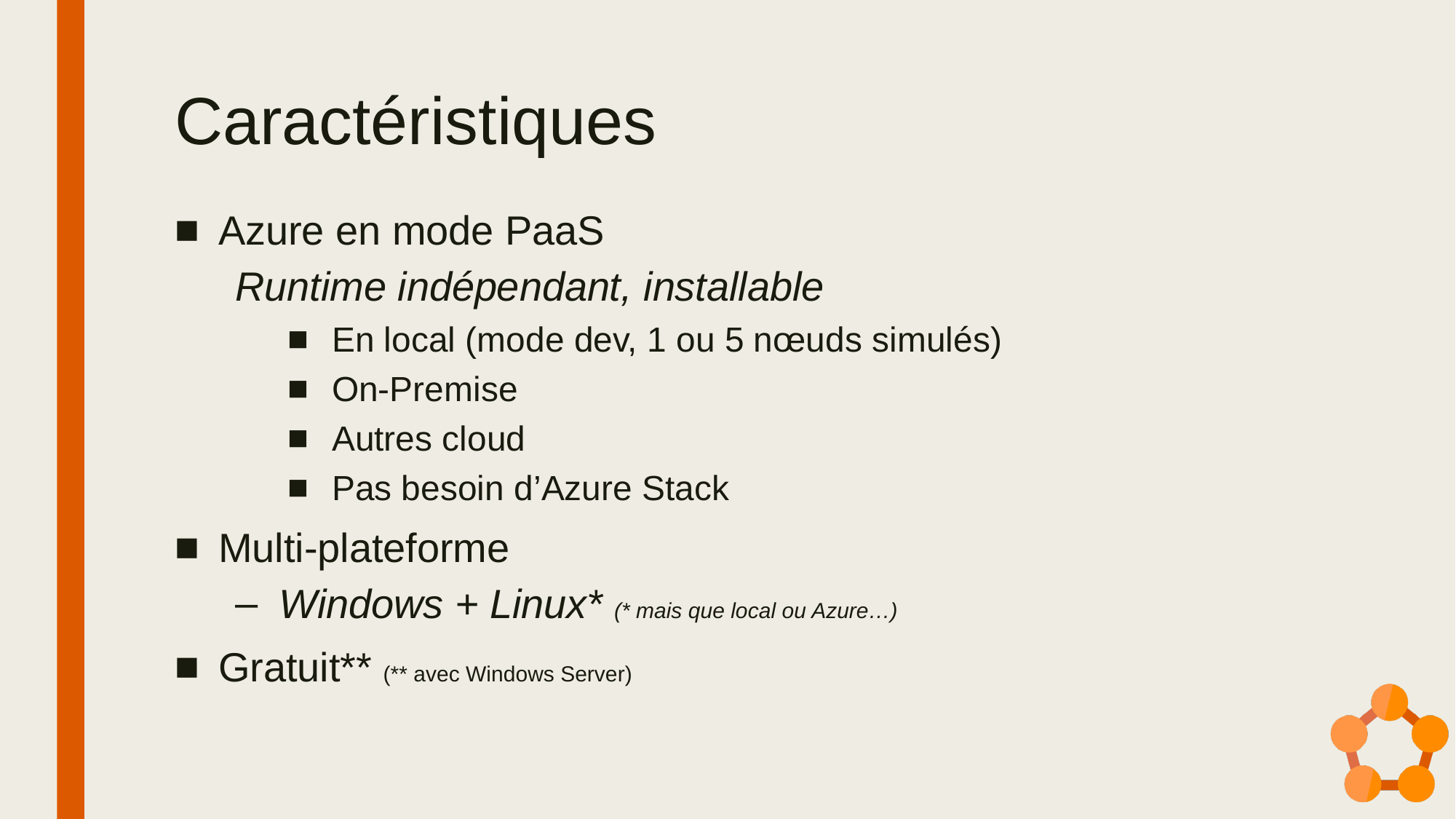

# Caractéristiques
Azure en mode PaaS
Runtime indépendant, installable
En local (mode dev, 1 ou 5 nœuds simulés)
On-Premise
Autres cloud
Pas besoin d’Azure Stack
Multi-plateforme
Windows + Linux* (* mais que local ou Azure…)
Gratuit** (** avec Windows Server)